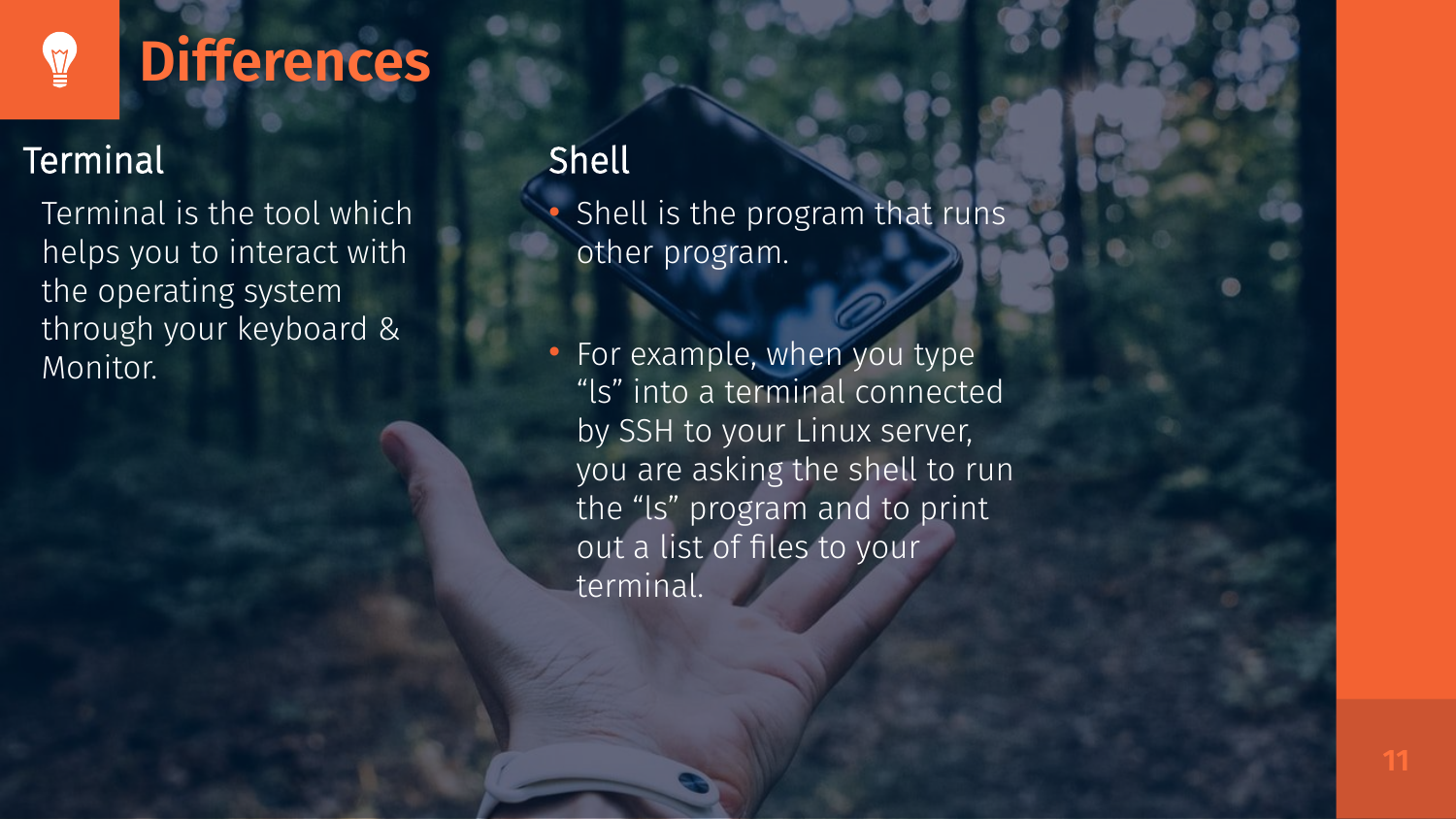

# Differences

Terminal
Terminal is the tool which helps you to interact with the operating system through your keyboard & Monitor.
Shell
Shell is the program that runs other program.

For example, when you type “ls” into a terminal connected by SSH to your Linux server, you are asking the shell to run the “ls” program and to print out a list of files to your terminal.
11